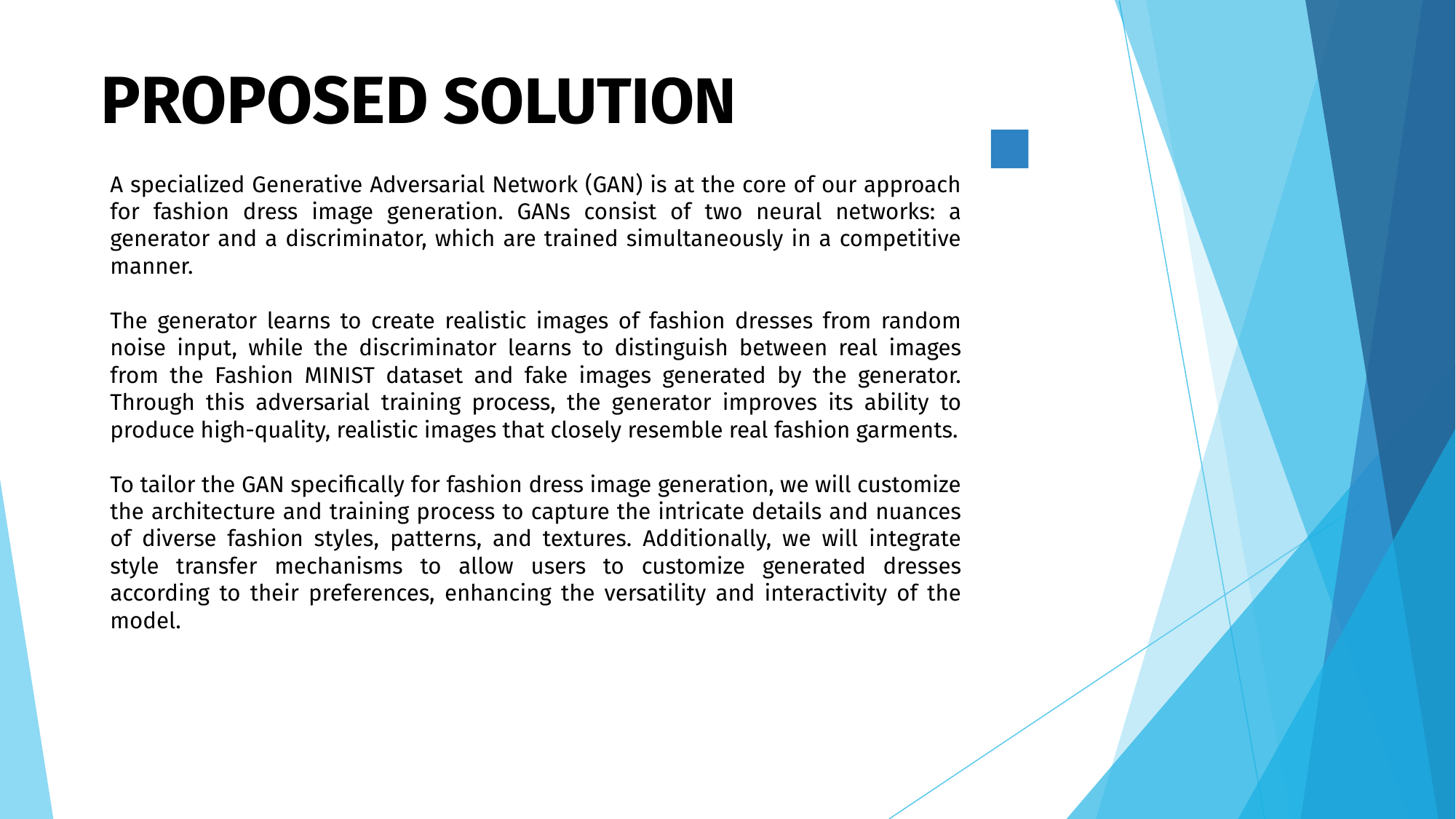

# PROPOSED SOLUTION

A specialized Generative Adversarial Network (GAN) is at the core of our approach for fashion dress image generation. GANs consist of two neural networks: a generator and a discriminator, which are trained simultaneously in a competitive manner.

The generator learns to create realistic images of fashion dresses from random noise input, while the discriminator learns to distinguish between real images from the Fashion MINIST dataset and fake images generated by the generator. Through this adversarial training process, the generator improves its ability to produce high-quality, realistic images that closely resemble real fashion garments.

To tailor the GAN specifically for fashion dress image generation, we will customize the architecture and training process to capture the intricate details and nuances of diverse fashion styles, patterns, and textures. Additionally, we will integrate style transfer mechanisms to allow users to customize generated dresses according to their preferences, enhancing the versatility and interactivity of the model.

4